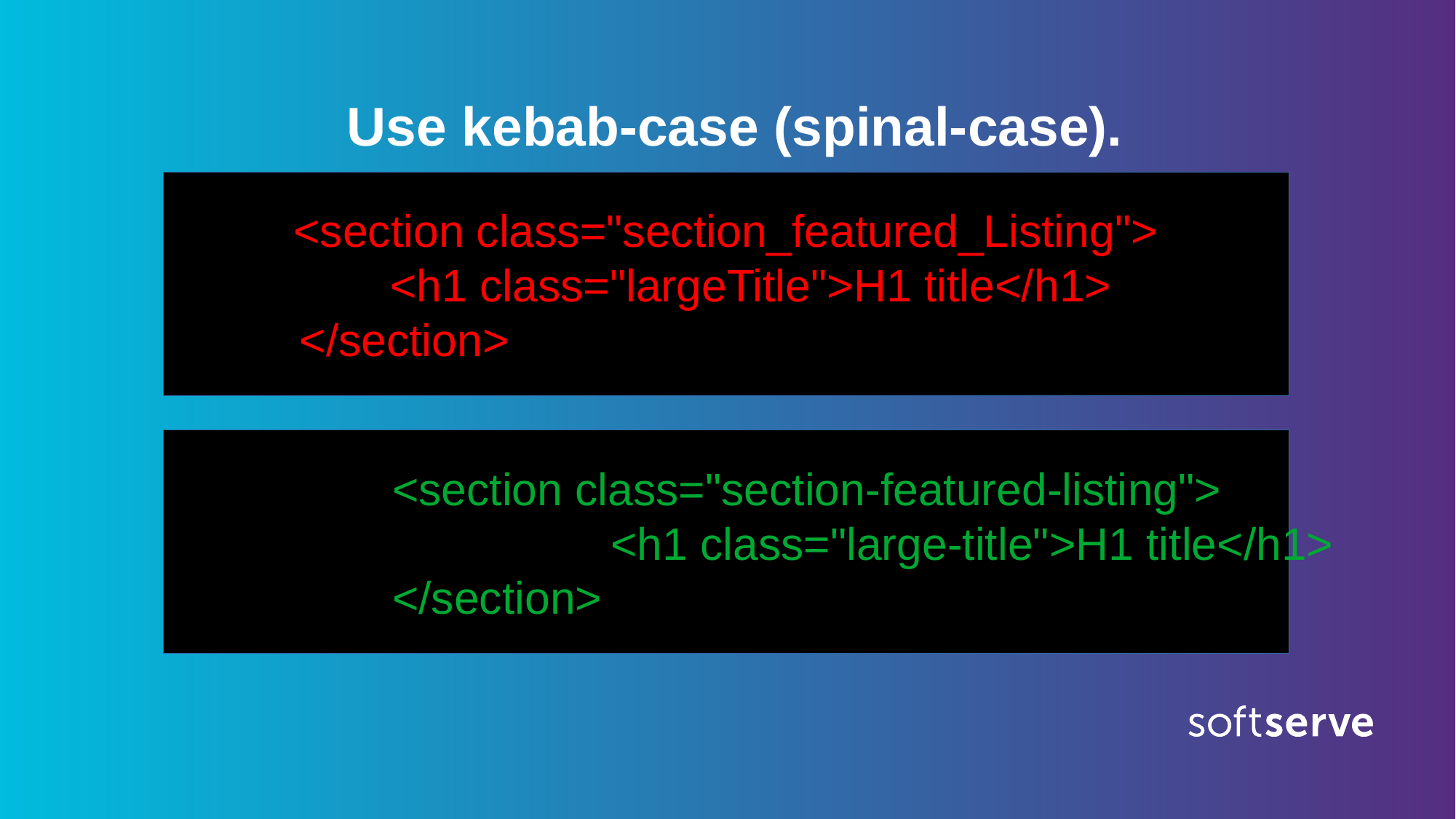

Use kebab-case (spinal-case).

<section class="section_featured_Listing">
    <h1 class="largeTitle">H1 title</h1>
          </section>

		<section class="section-featured-listing">
  				<h1 class="large-title">H1 title</h1>
		</section>